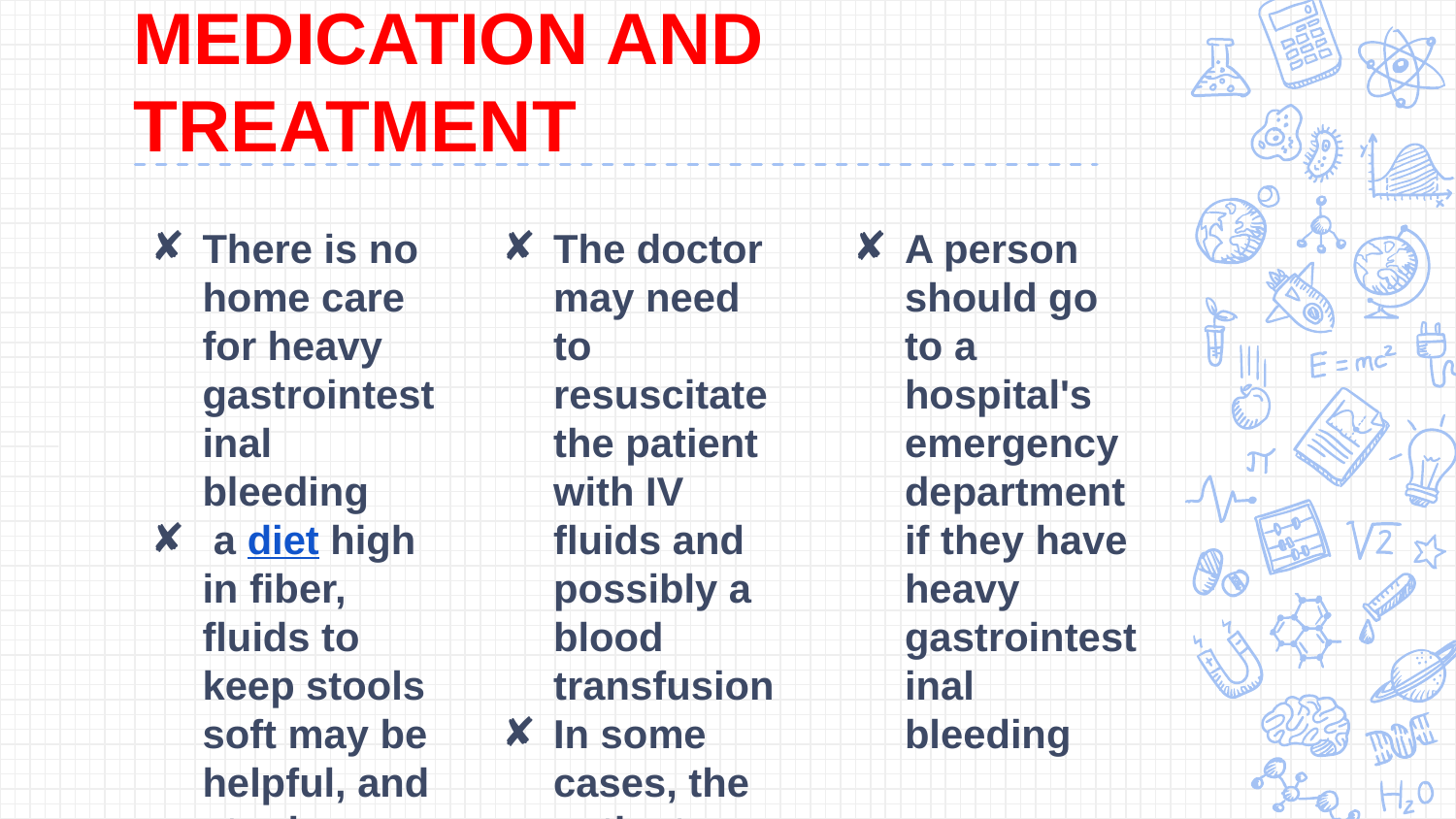

# MEDICATION AND TREATMENT
There is no home care for heavy gastrointestinal bleeding
 a diet high in fiber, fluids to keep stools soft may be helpful, and stool softeners
The doctor may need to resuscitate the patient with IV fluids and possibly a blood transfusion
In some cases, the patient may need surgery

A person should go to a hospital's emergency department if they have heavy gastrointestinal bleeding